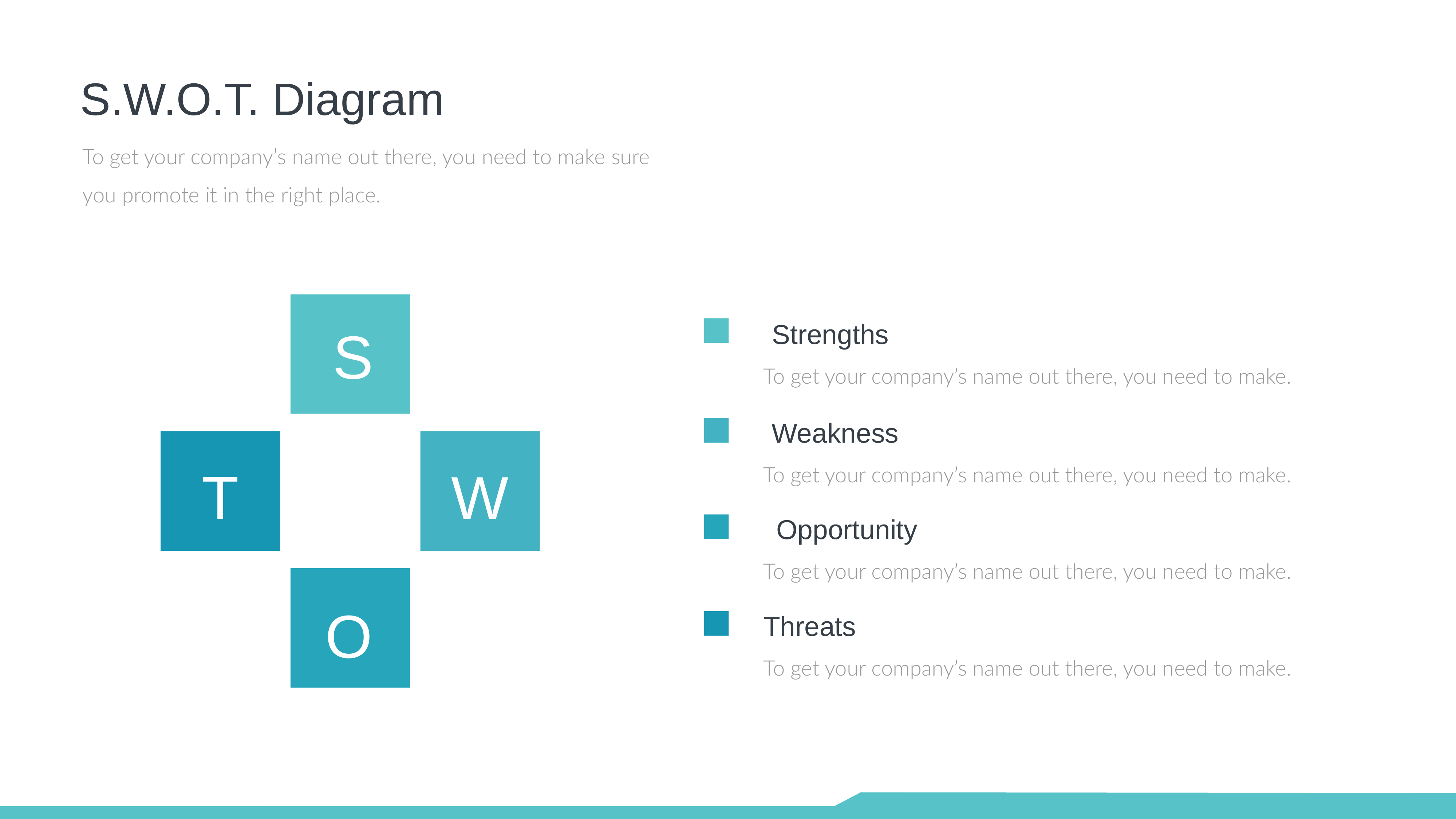

S.W.O.T. Diagram
To get your company’s name out there, you need to make sure you promote it in the right place.

S

T
W

O
Strengths

To get your company’s name out there, you need to make.
Weakness

To get your company’s name out there, you need to make.
Opportunity

To get your company’s name out there, you need to make.
Threats

To get your company’s name out there, you need to make.